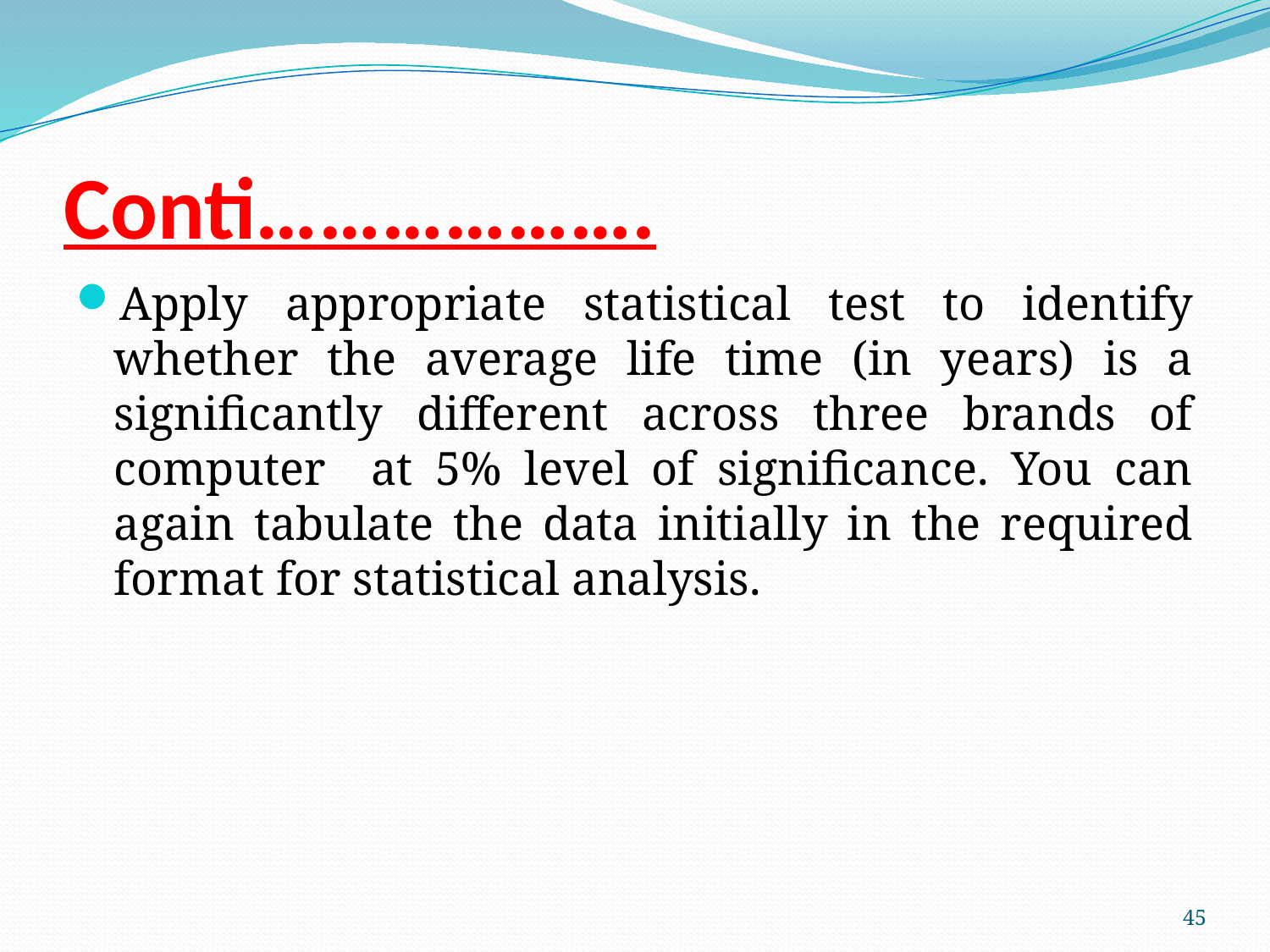

# Conti……………….
Apply appropriate statistical test to identify whether the average life time (in years) is a significantly different across three brands of computer  at 5% level of significance. You can again tabulate the data initially in the required format for statistical analysis.
45